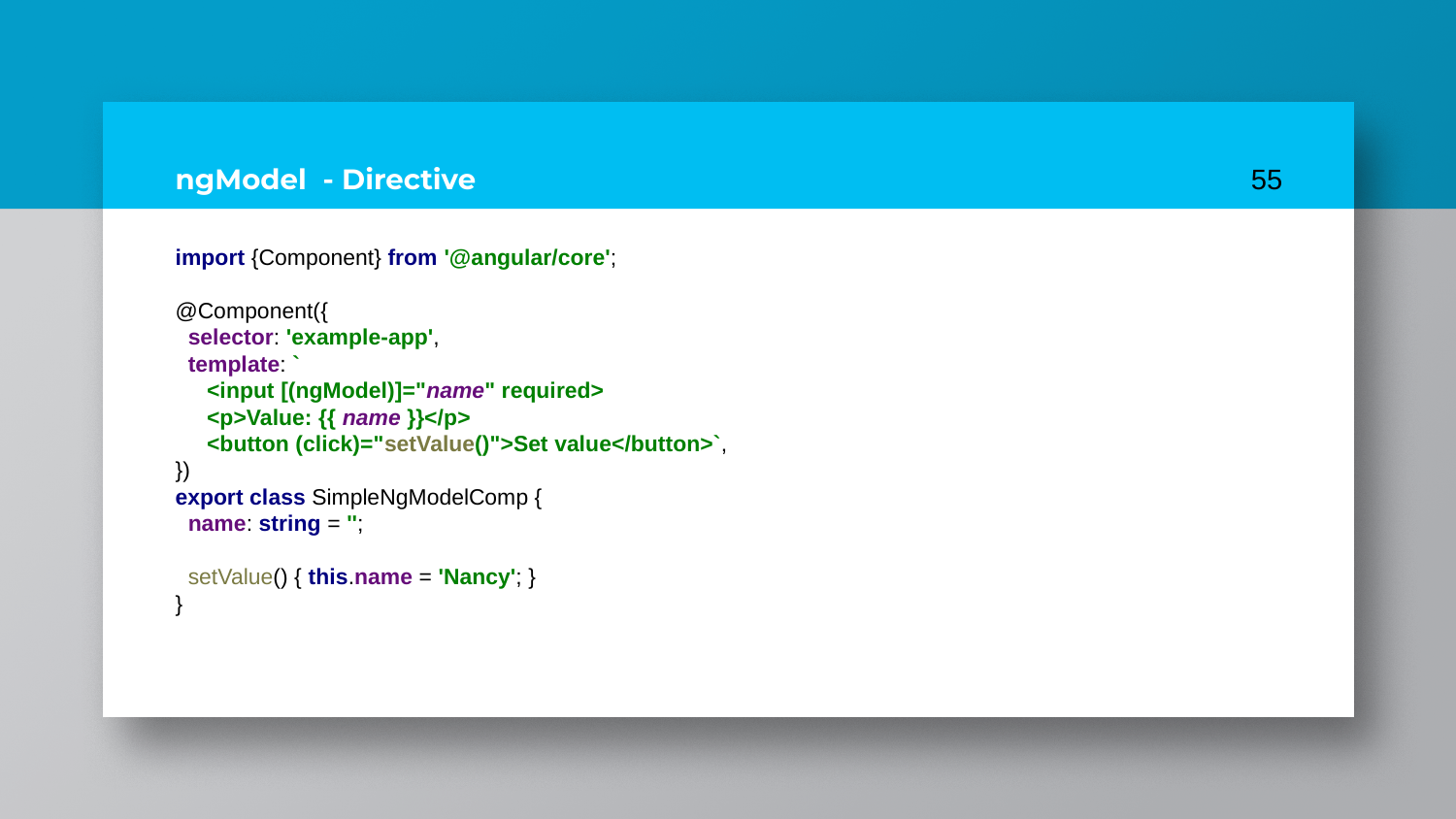

# ngModel  - Directive
55
import {Component} from '@angular/core';

@Component({
  selector: 'example-app',
  template: `
     <input [(ngModel)]="name" required>
     <p>Value: {{ name }}</p>
     <button (click)="setValue()">Set value</button>`,
})
export class SimpleNgModelComp {
  name: string = '';

  setValue() { this.name = 'Nancy'; }
}